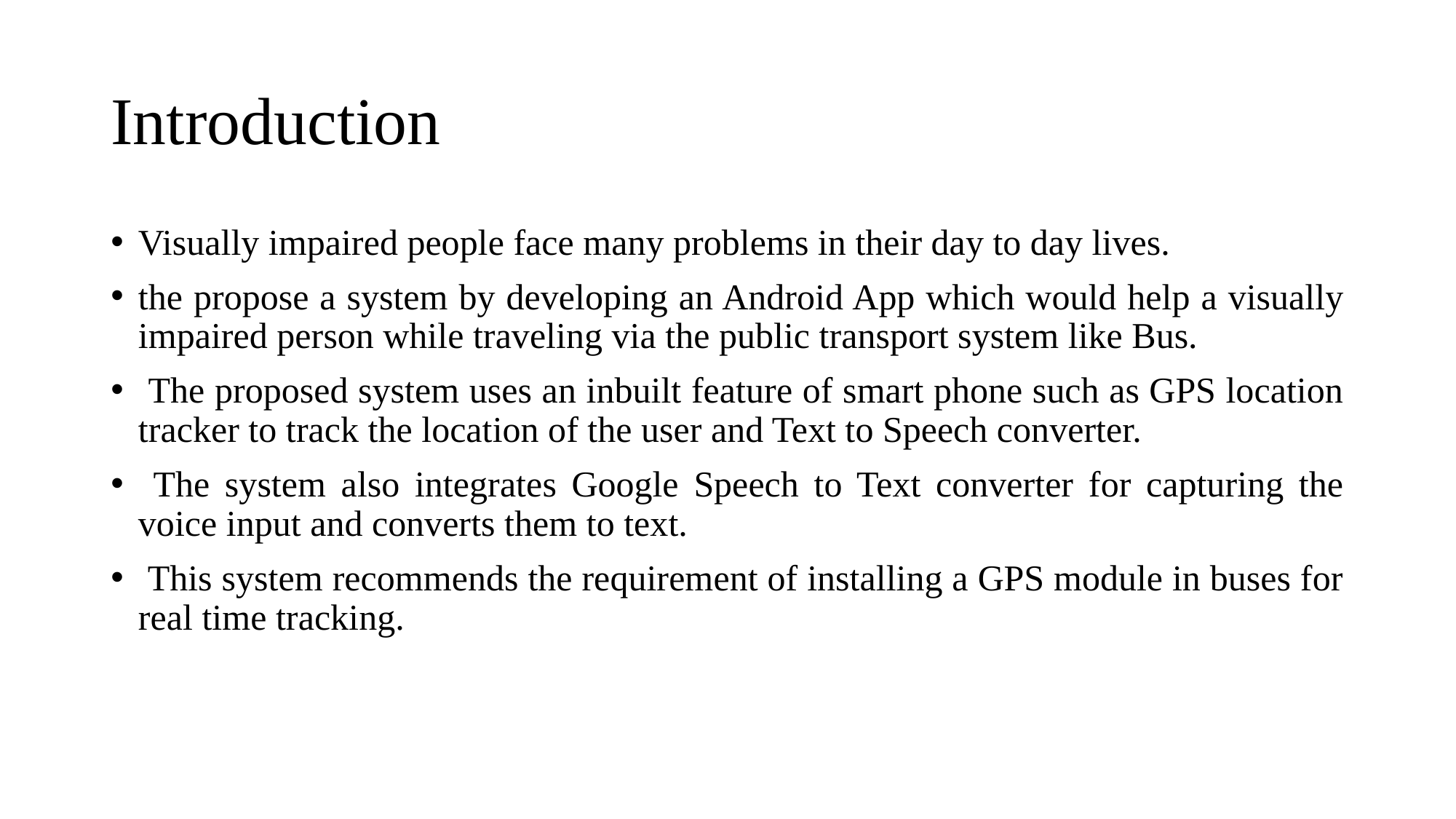

# Introduction
Visually impaired people face many problems in their day to day lives.
the propose a system by developing an Android App which would help a visually impaired person while traveling via the public transport system like Bus.
 The proposed system uses an inbuilt feature of smart phone such as GPS location tracker to track the location of the user and Text to Speech converter.
 The system also integrates Google Speech to Text converter for capturing the voice input and converts them to text.
 This system recommends the requirement of installing a GPS module in buses for real time tracking.